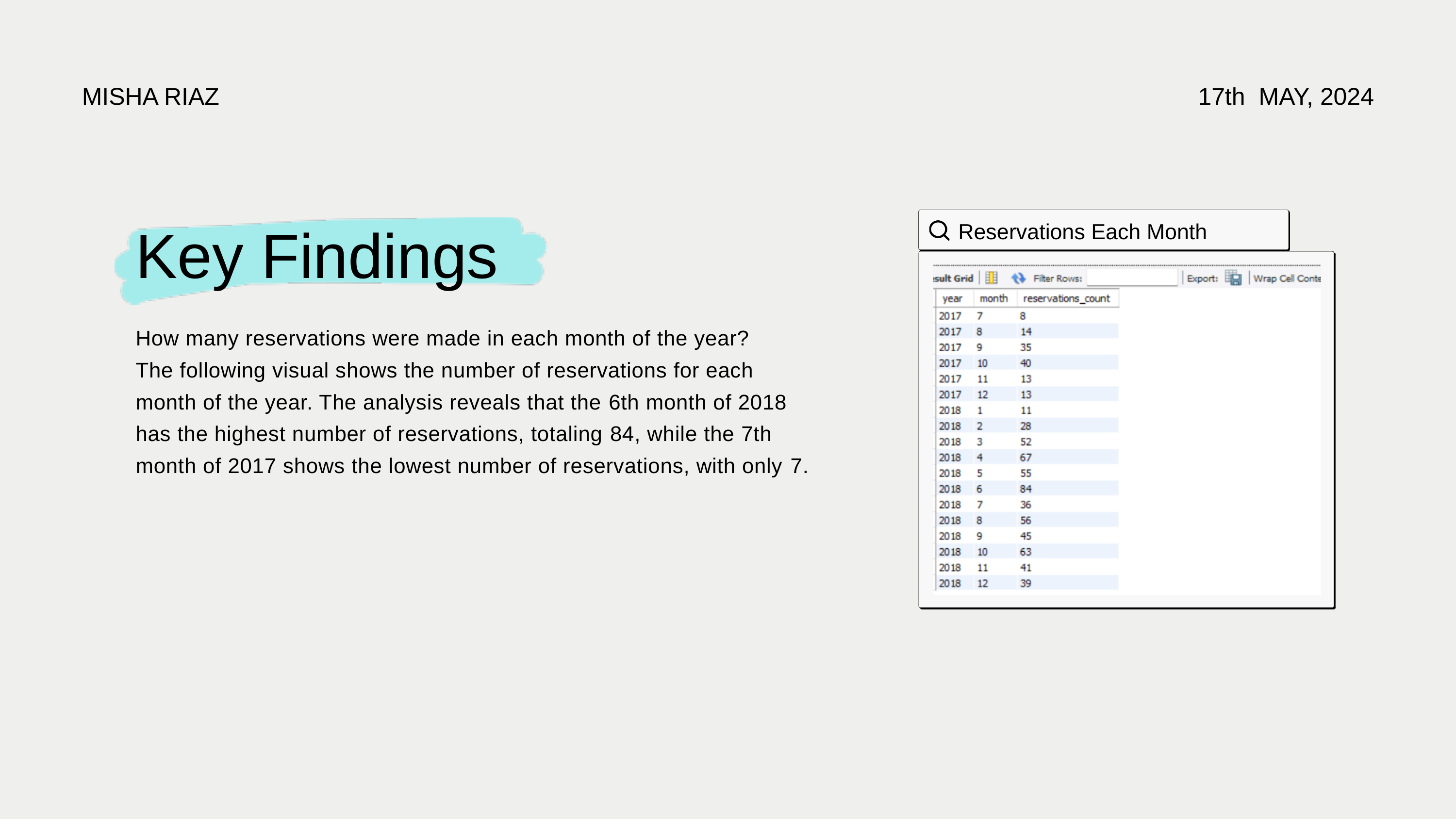

MISHA RIAZ
17th  MAY, 2024

Reservations Each Month
Key Findings

How many reservations were made in each month of the year?
The following visual shows the number of reservations for each month of the year. The analysis reveals that the 6th month of 2018 has the highest number of reservations, totaling 84, while the 7th month of 2017 shows the lowest number of reservations, with only 7.